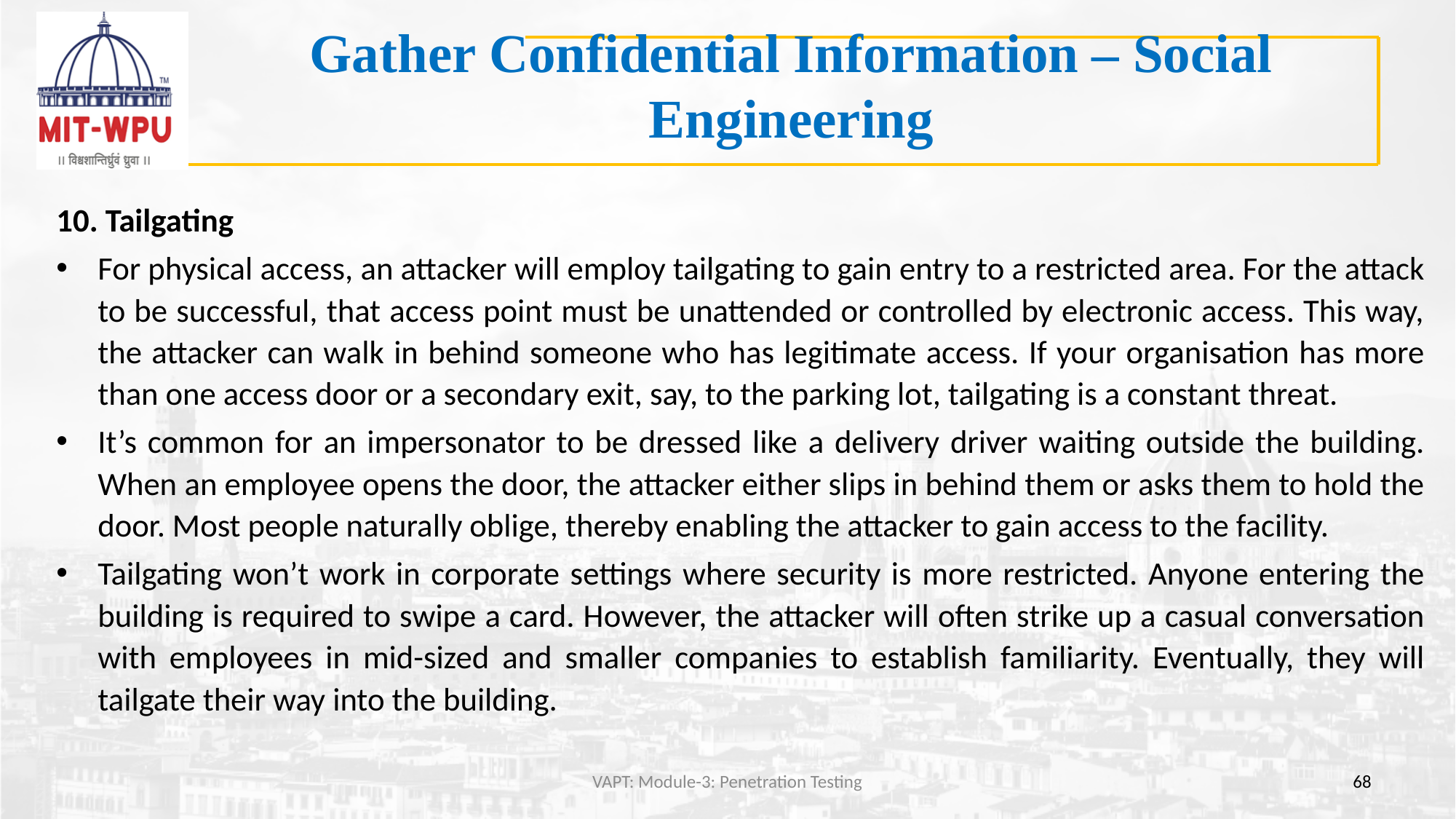

# Gather Confidential Information – Social Engineering
10. Tailgating
For physical access, an attacker will employ tailgating to gain entry to a restricted area. For the attack to be successful, that access point must be unattended or controlled by electronic access. This way, the attacker can walk in behind someone who has legitimate access. If your organisation has more than one access door or a secondary exit, say, to the parking lot, tailgating is a constant threat.
It’s common for an impersonator to be dressed like a delivery driver waiting outside the building. When an employee opens the door, the attacker either slips in behind them or asks them to hold the door. Most people naturally oblige, thereby enabling the attacker to gain access to the facility.
Tailgating won’t work in corporate settings where security is more restricted. Anyone entering the building is required to swipe a card. However, the attacker will often strike up a casual conversation with employees in mid-sized and smaller companies to establish familiarity. Eventually, they will tailgate their way into the building.

VAPT: Module-3: Penetration Testing
68